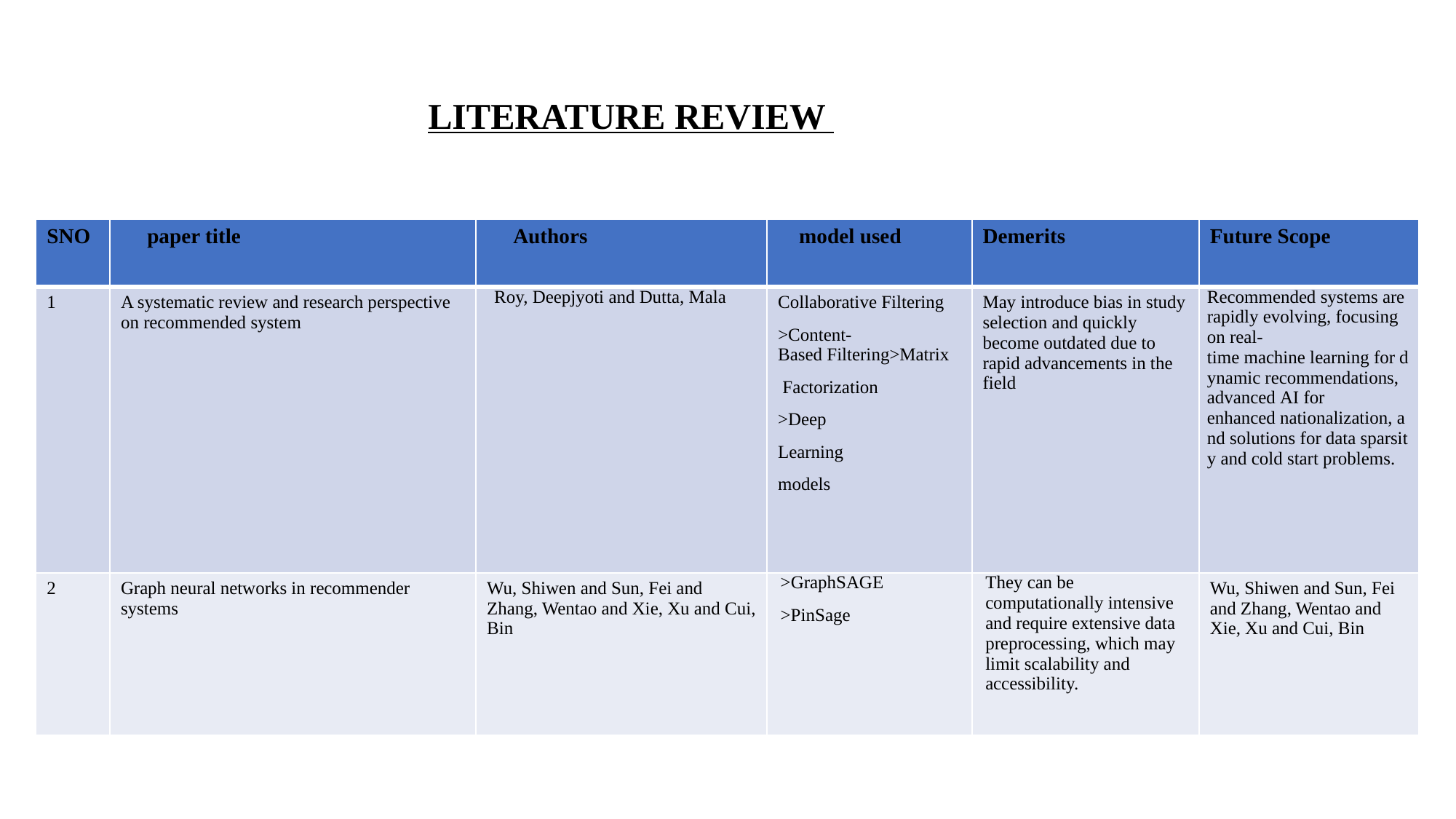

# LITERATURE REVIEW
| SNO | paper title | Authors | model used | Demerits | Future Scope |
| --- | --- | --- | --- | --- | --- |
| 1 | A systematic review and research perspective on recommended system | Roy, Deepjyoti and Dutta, Mala | Collaborative Filtering >Content-Based Filtering>Matrix  Factorization >Deep  Learning  models | May introduce bias in study selection and quickly become outdated due to rapid advancements in the field | Recommended systems are rapidly evolving, focusing on real-time machine learning for dynamic recommendations, advanced AI for  enhanced nationalization, and solutions for data sparsity and cold start problems. |
| 2 | Graph neural networks in recommender systems | Wu, Shiwen and Sun, Fei and Zhang, Wentao and Xie, Xu and Cui, Bin | >GraphSAGE >PinSage | They can be computationally intensive and require extensive data preprocessing, which may limit scalability and accessibility. | Wu, Shiwen and Sun, Fei and Zhang, Wentao and Xie, Xu and Cui, Bin |